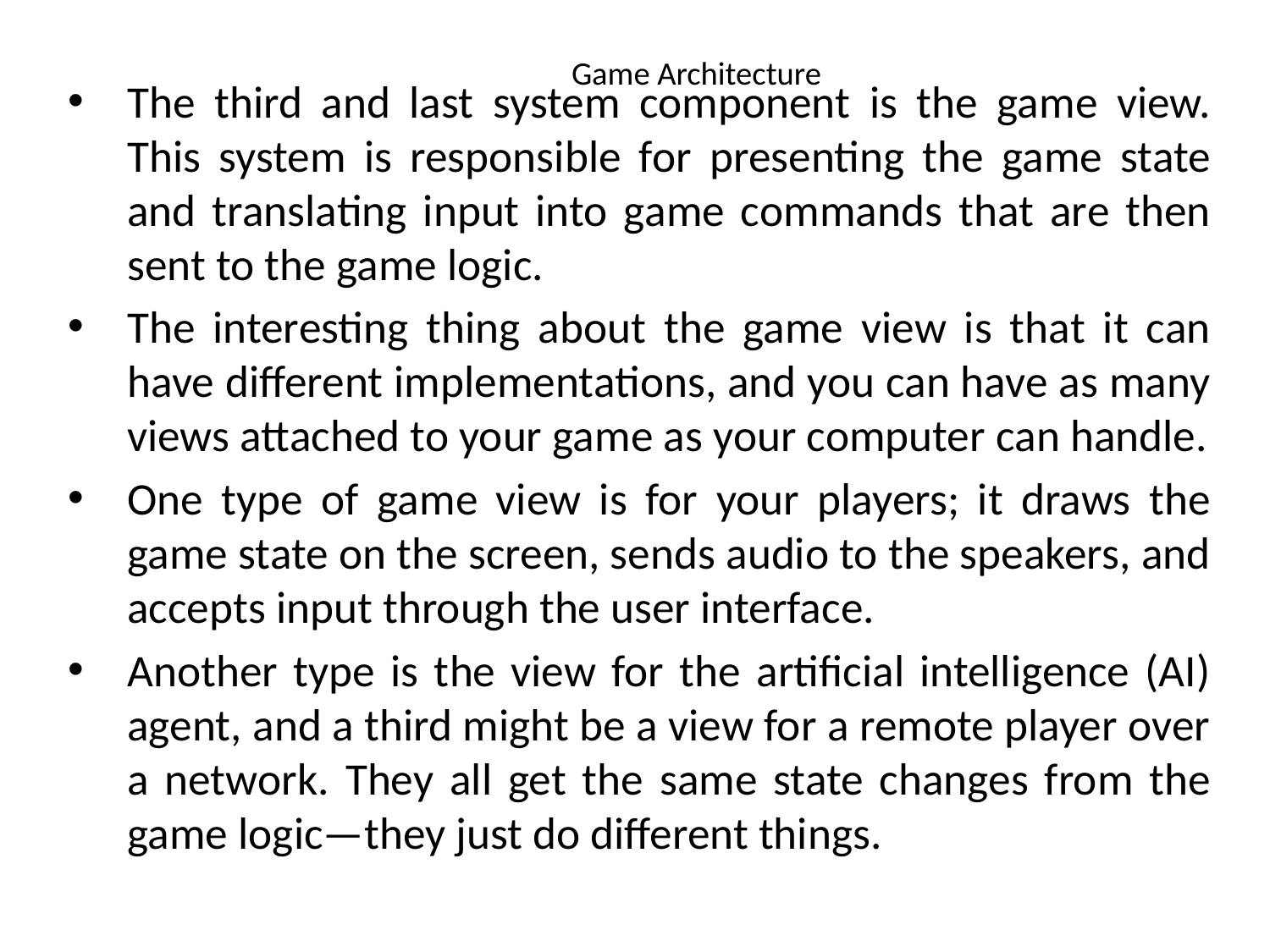

# Game Architecture
The third and last system component is the game view. This system is responsible for presenting the game state and translating input into game commands that are then sent to the game logic.
The interesting thing about the game view is that it can have different implementations, and you can have as many views attached to your game as your computer can handle.
One type of game view is for your players; it draws the game state on the screen, sends audio to the speakers, and accepts input through the user interface.
Another type is the view for the artificial intelligence (AI) agent, and a third might be a view for a remote player over a network. They all get the same state changes from the game logic—they just do different things.